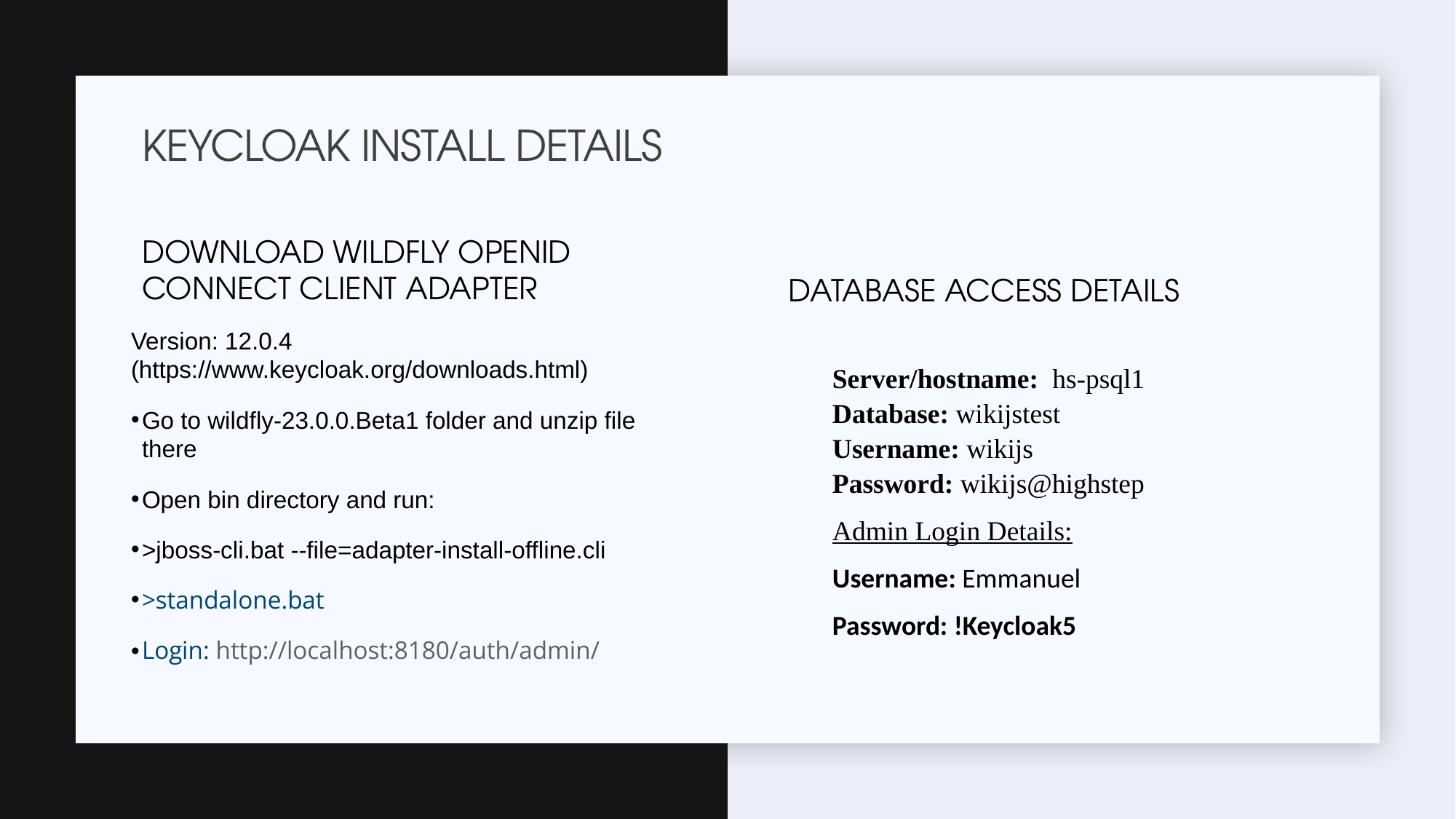

# Keycloak install details
DownlOAD WILDFLY OpenID CONNECT CLIENT ADAPTER
Database access details
Version: 12.0.4 (https://www.keycloak.org/downloads.html)
Go to wildfly-23.0.0.Beta1 folder and unzip file there
Open bin directory and run:
>jboss-cli.bat --file=adapter-install-offline.cli
>standalone.bat
Login: http://localhost:8180/auth/admin/

Server/hostname:  hs-psql1
Database: wikijstest
Username: wikijs
Password: wikijs@highstep
Admin Login Details:
Username: Emmanuel
Password: !Keycloak5